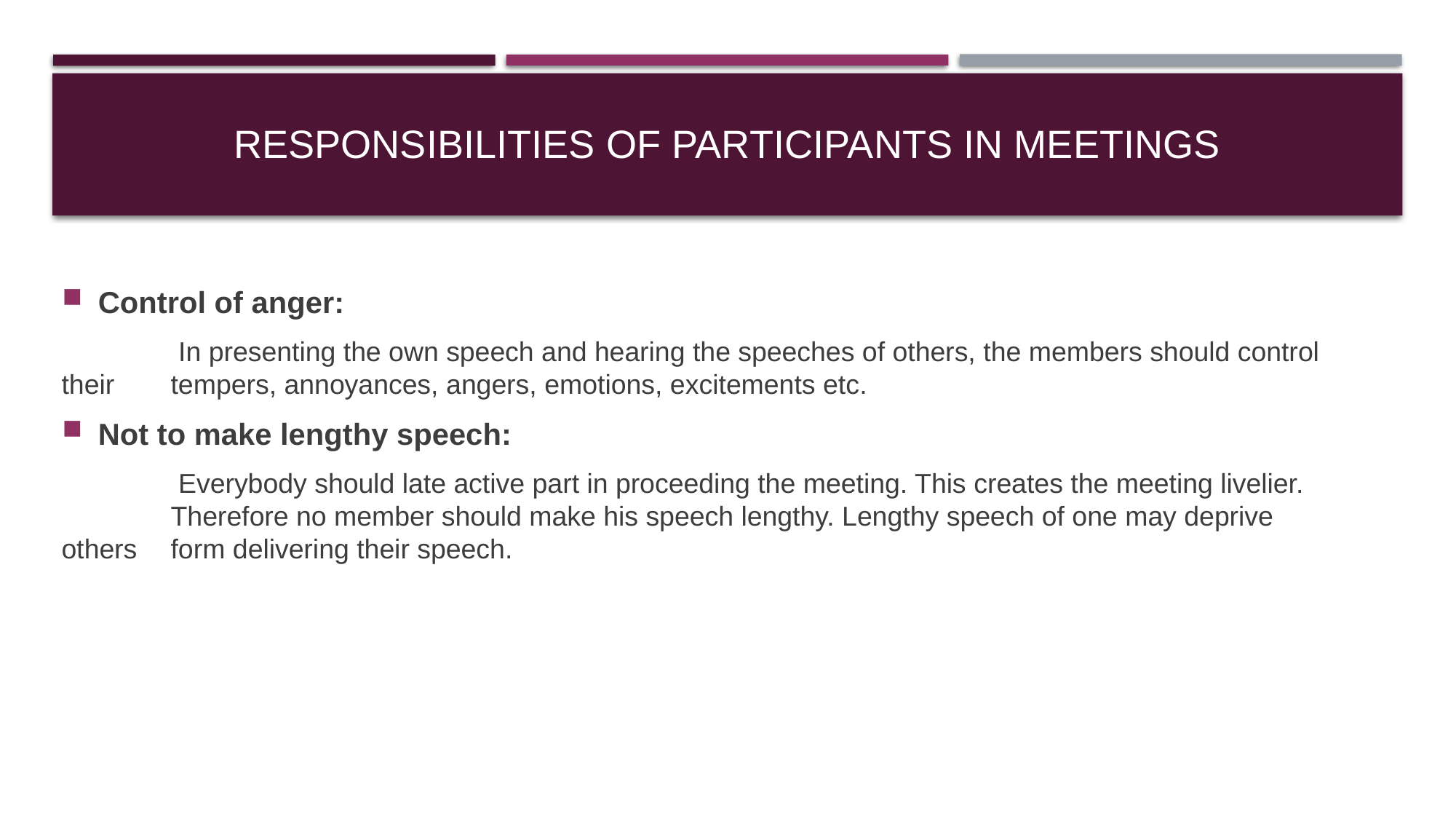

# Responsibilities of participants in meetings
Control of anger:
	 In presenting the own speech and hearing the speeches of others, the members should control their 	tempers, annoyances, angers, emotions, excitements etc.
Not to make lengthy speech:
	 Everybody should late active part in proceeding the meeting. This creates the meeting livelier.  	Therefore no member should make his speech lengthy. Lengthy speech of one may deprive others 	form delivering their speech.